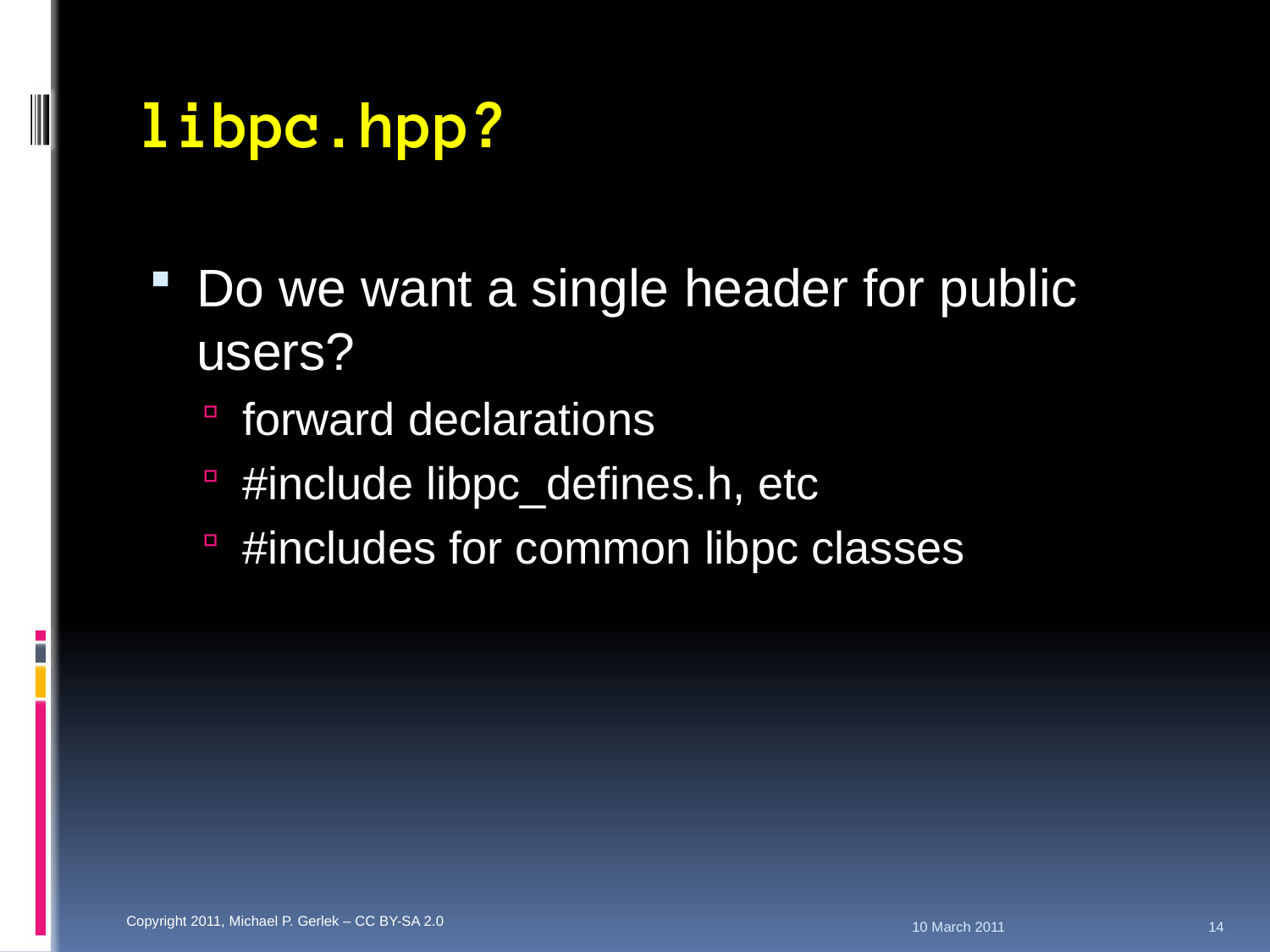

# libpc.hpp?
Do we want a single header for public users?
forward declarations
#include libpc_defines.h, etc
#includes for common libpc classes

10 March 2011
14